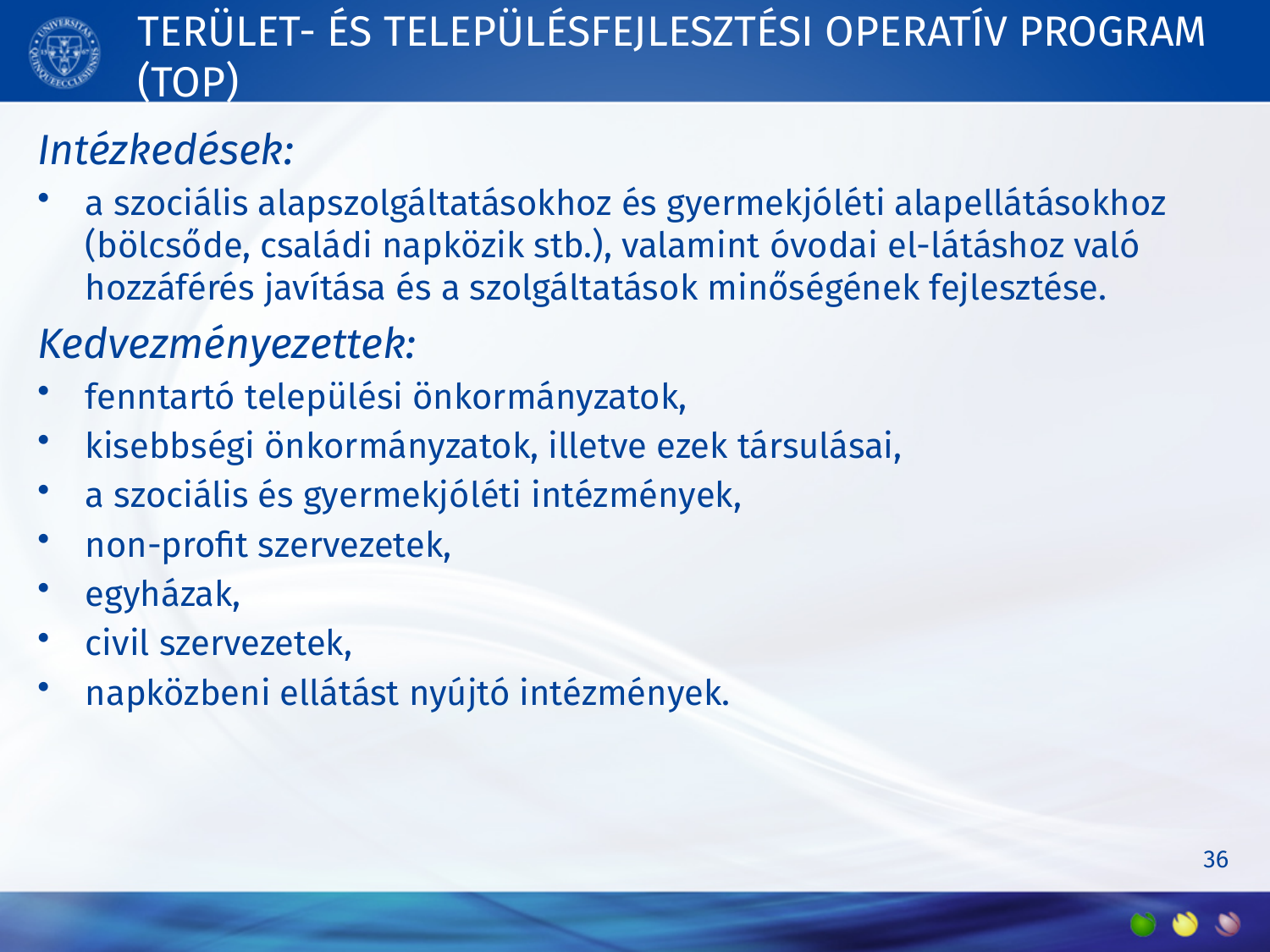

# TERÜLET- ÉS TELEPÜLÉSFEJLESZTÉSI OPERATÍV PROGRAM (TOP)
Intézkedések:
a szociális alapszolgáltatásokhoz és gyermekjóléti alapellátásokhoz (bölcsőde, családi napközik stb.), valamint óvodai el-látáshoz való hozzáférés javítása és a szolgáltatások minőségének fejlesztése.
Kedvezményezettek:
fenntartó települési önkormányzatok,
kisebbségi önkormányzatok, illetve ezek társulásai,
a szociális és gyermekjóléti intézmények,
non-profit szervezetek,
egyházak,
civil szervezetek,
napközbeni ellátást nyújtó intézmények.
36